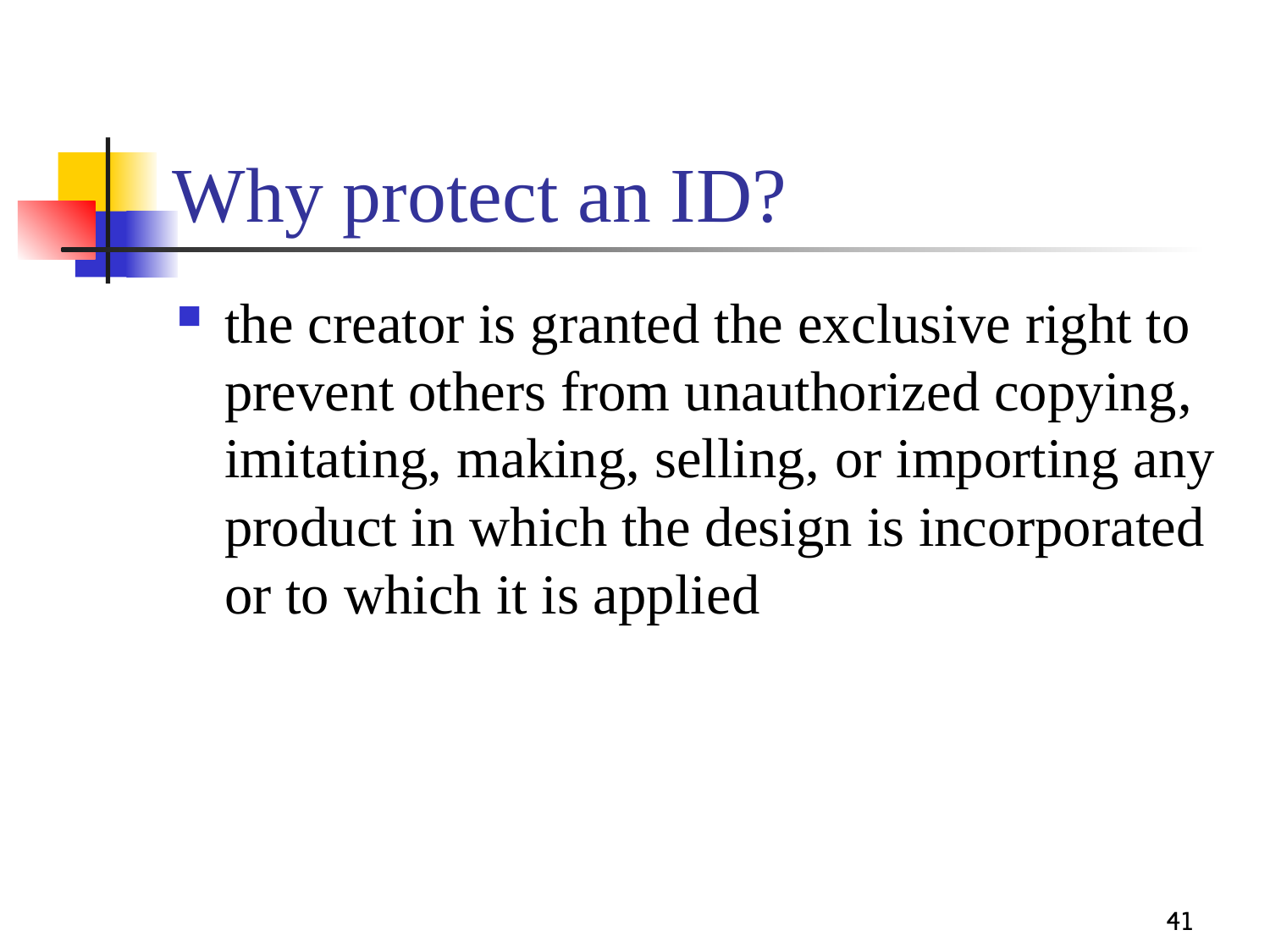

# Why protect an ID?
the creator is granted the exclusive right to prevent others from unauthorized copying, imitating, making, selling, or importing any product in which the design is incorporated or to which it is applied
41